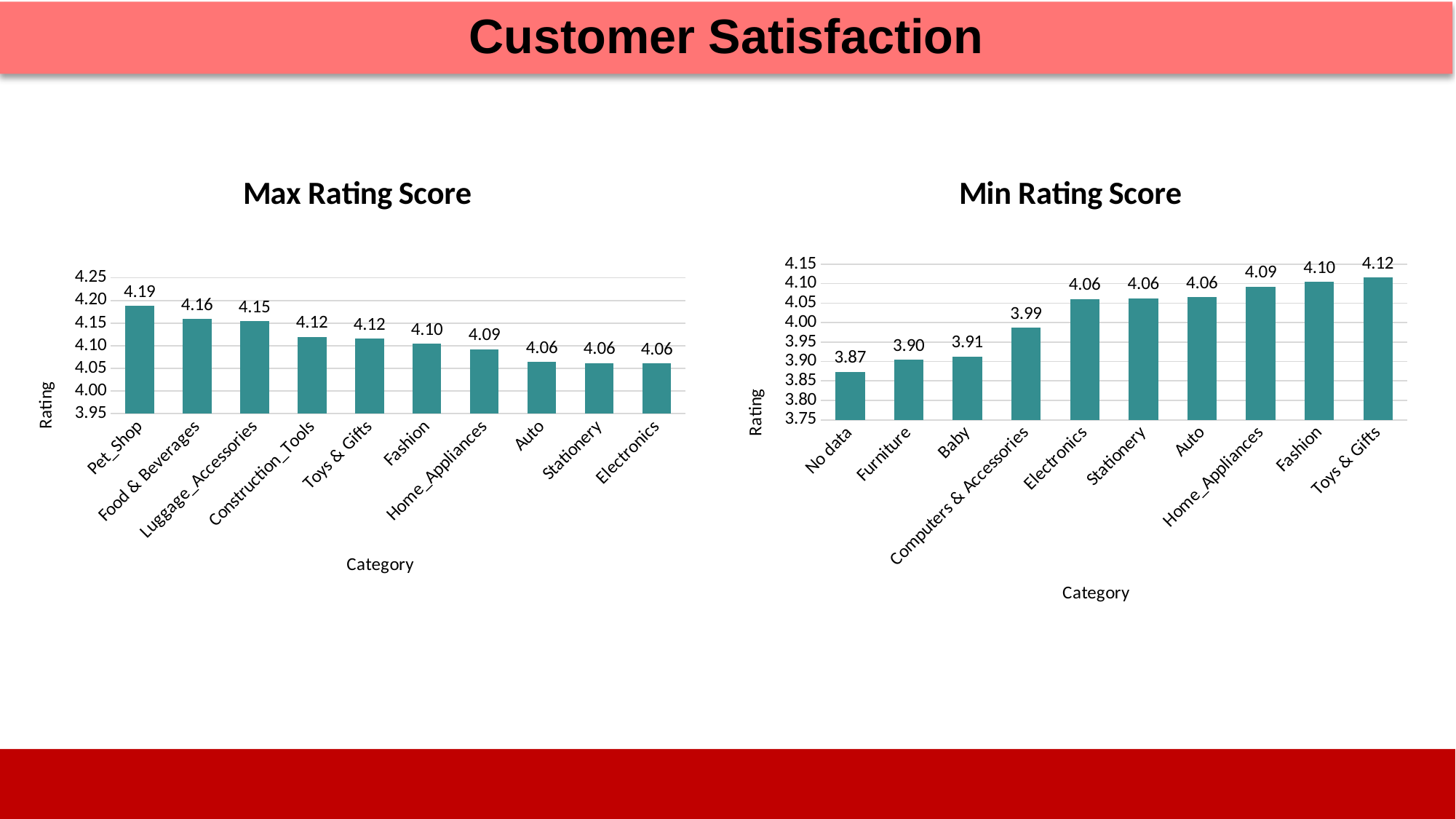

Customer Satisfaction

### Chart: Min Rating Score

| Category | AVG_RATING_SCORE |
|---|---|
| No data | 3.87280701754386 |
| Furniture | 3.90371136389751 |
| Baby | 3.9130550486618 |
| Computers & Accessories | 3.98636235161108 |
| Electronics | 4.06086956521739 |
| Stationery | 4.06196994494867 |
| Auto | 4.06471030850263 |
| Home_Appliances | 4.09209784691692 |
| Fashion | 4.10426447574335 |
| Toys & Gifts | 4.11544699623719 |

### Chart: Max Rating Score

| Category | AVG_RATING_SCORE |
|---|---|
| Pet_Shop | 4.18813559322034 |
| Food & Beverages | 4.1588710703831 |
| Luggage_Accessories | 4.15394959657336 |
| Construction_Tools | 4.11971962616822 |
| Toys & Gifts | 4.11544699623719 |
| Fashion | 4.10426447574335 |
| Home_Appliances | 4.09209784691692 |
| Auto | 4.06471030850263 |
| Stationery | 4.06196994494867 |
| Electronics | 4.06086956521739 |
Image source: icons8`